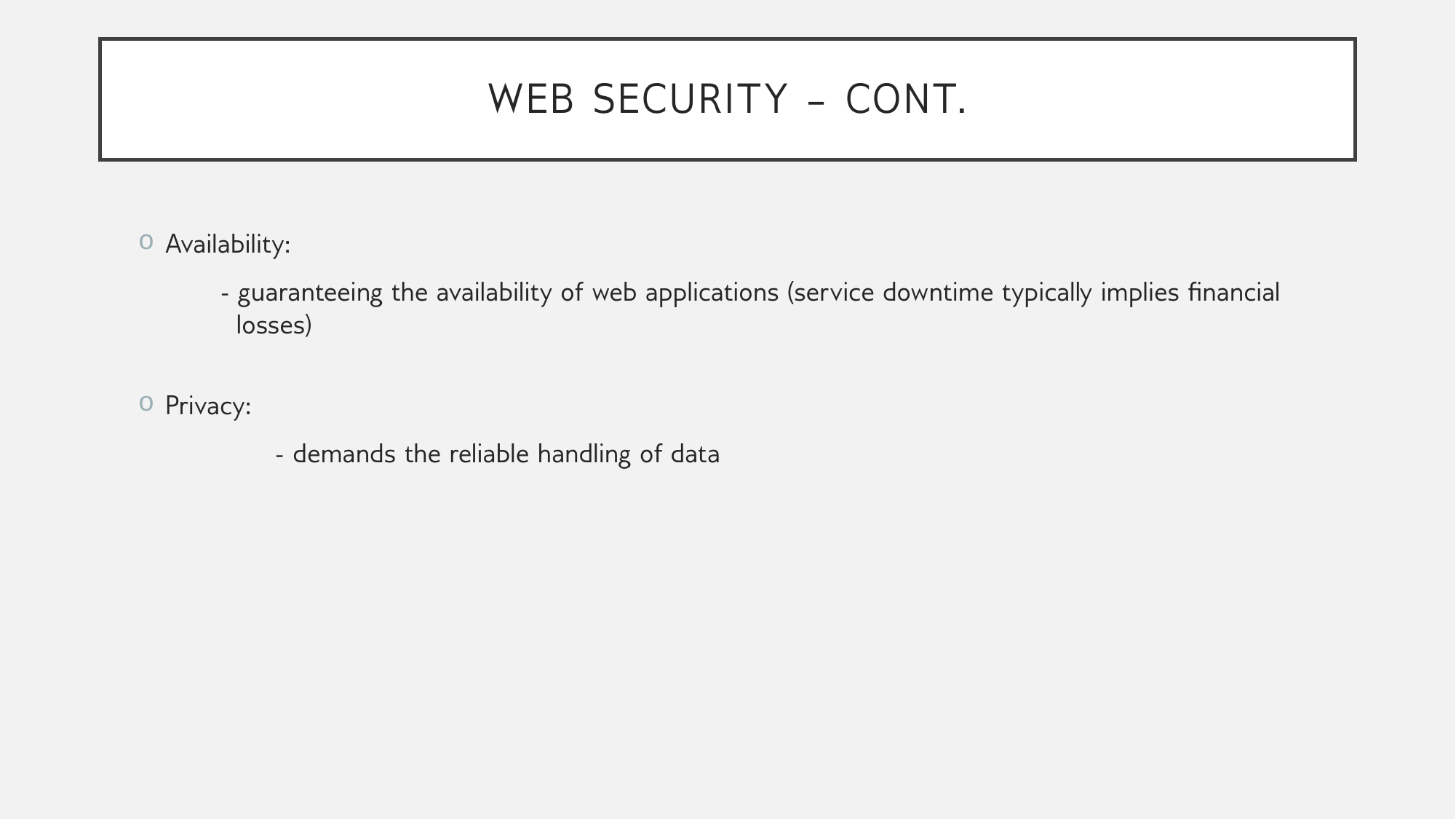

# Web security – cont.

Availability:
	- guaranteeing the availability of web applications (service downtime typically implies financial 	  	  losses)

Privacy:
	- demands the reliable handling of data